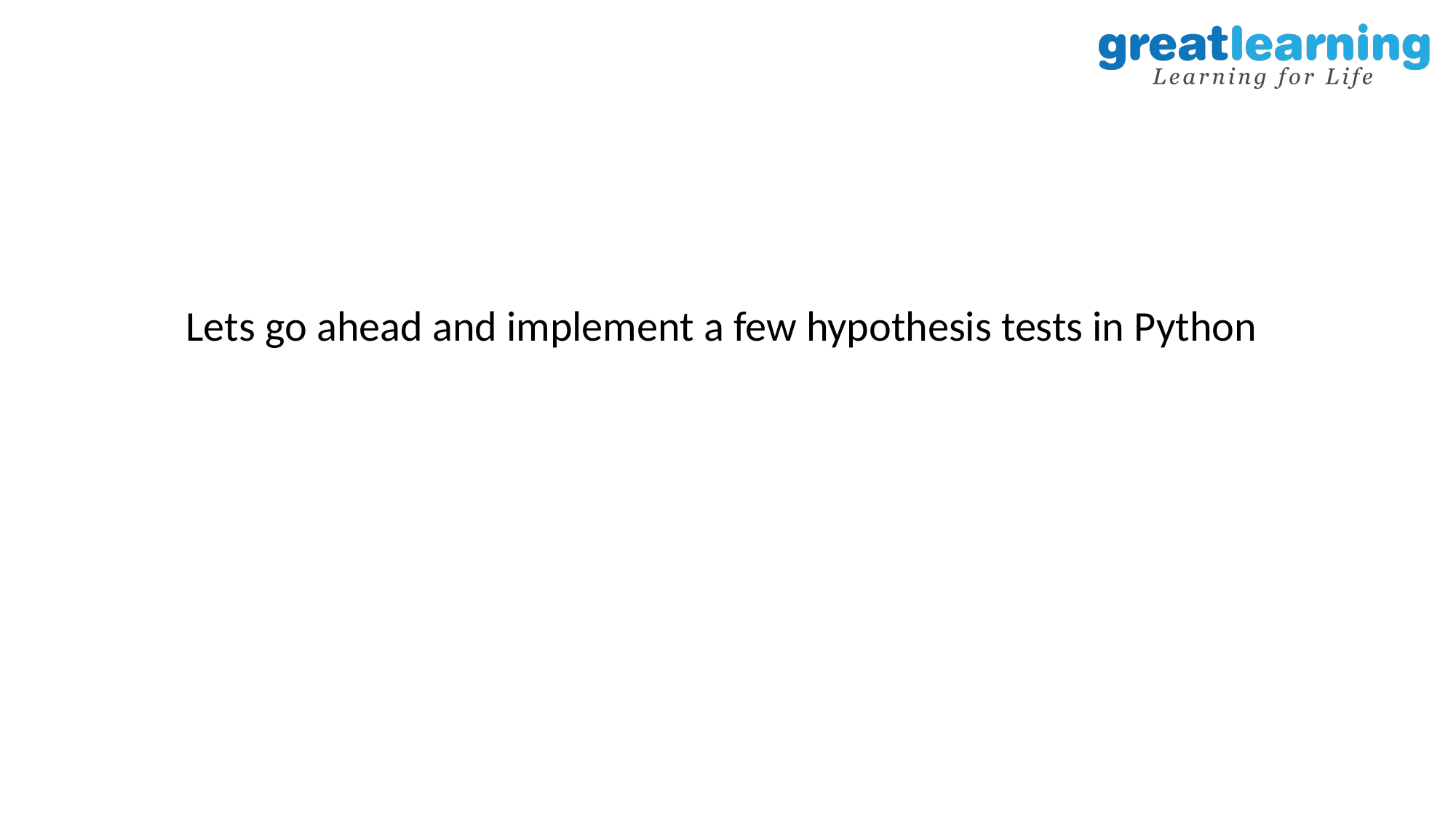

Lets go ahead and implement a few hypothesis tests in Python